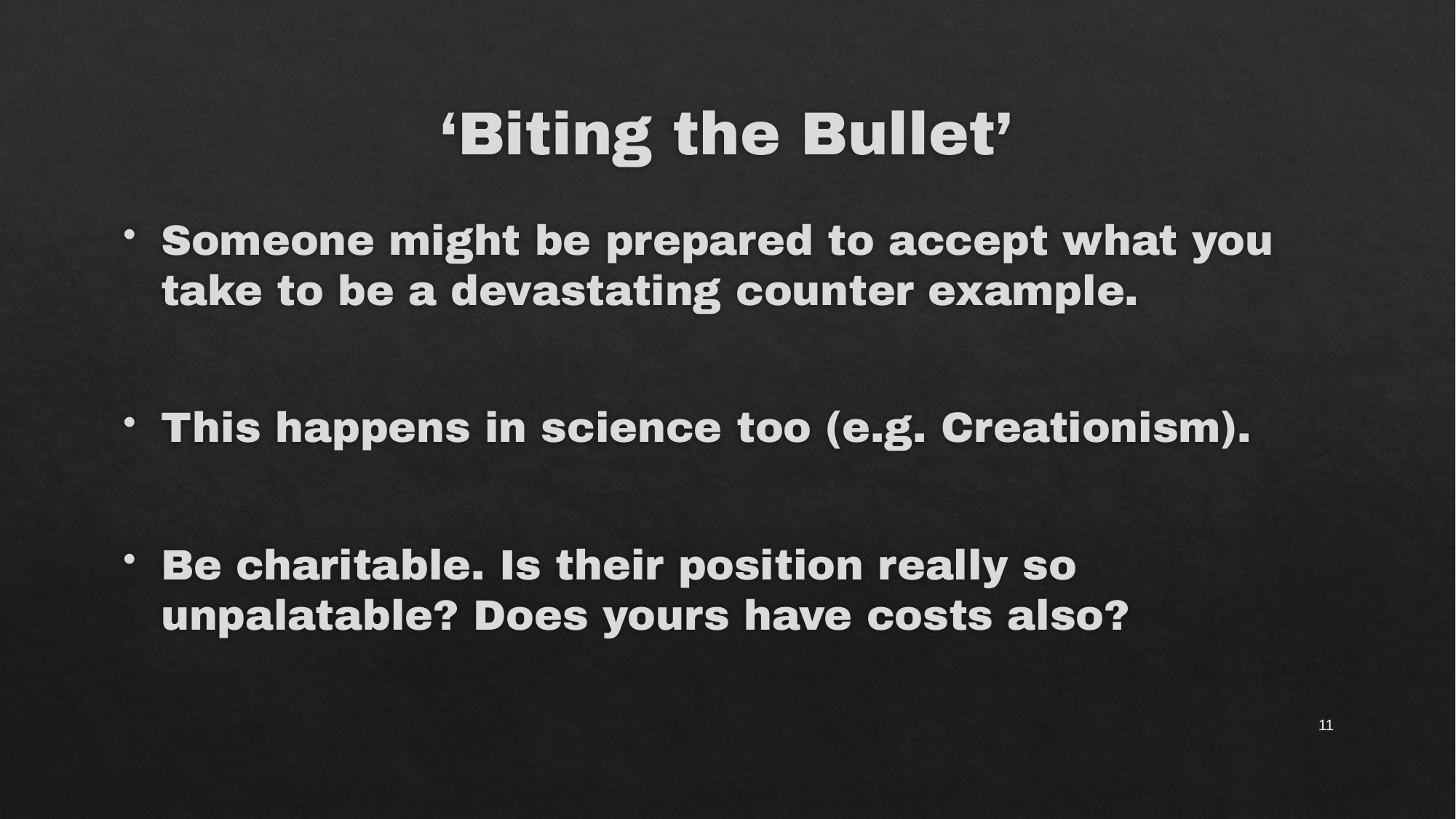

# ‘Biting the Bullet’
Someone might be prepared to accept what you take to be a devastating counter example.

This happens in science too (e.g. Creationism).

Be charitable. Is their position really so unpalatable? Does yours have costs also?
11